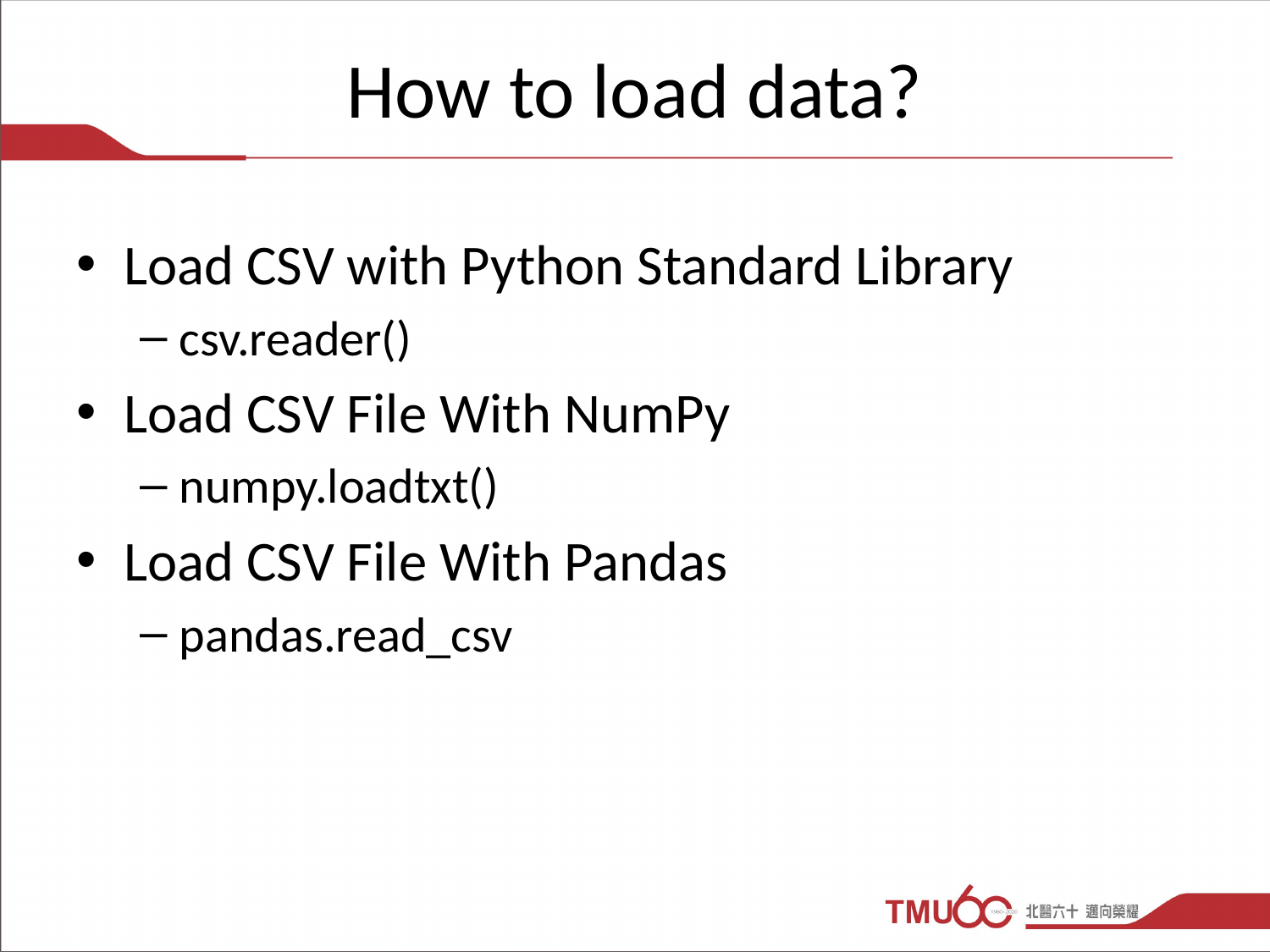

# How to load data?
Load CSV with Python Standard Library
csv.reader()
Load CSV File With NumPy
numpy.loadtxt()
Load CSV File With Pandas
pandas.read_csv